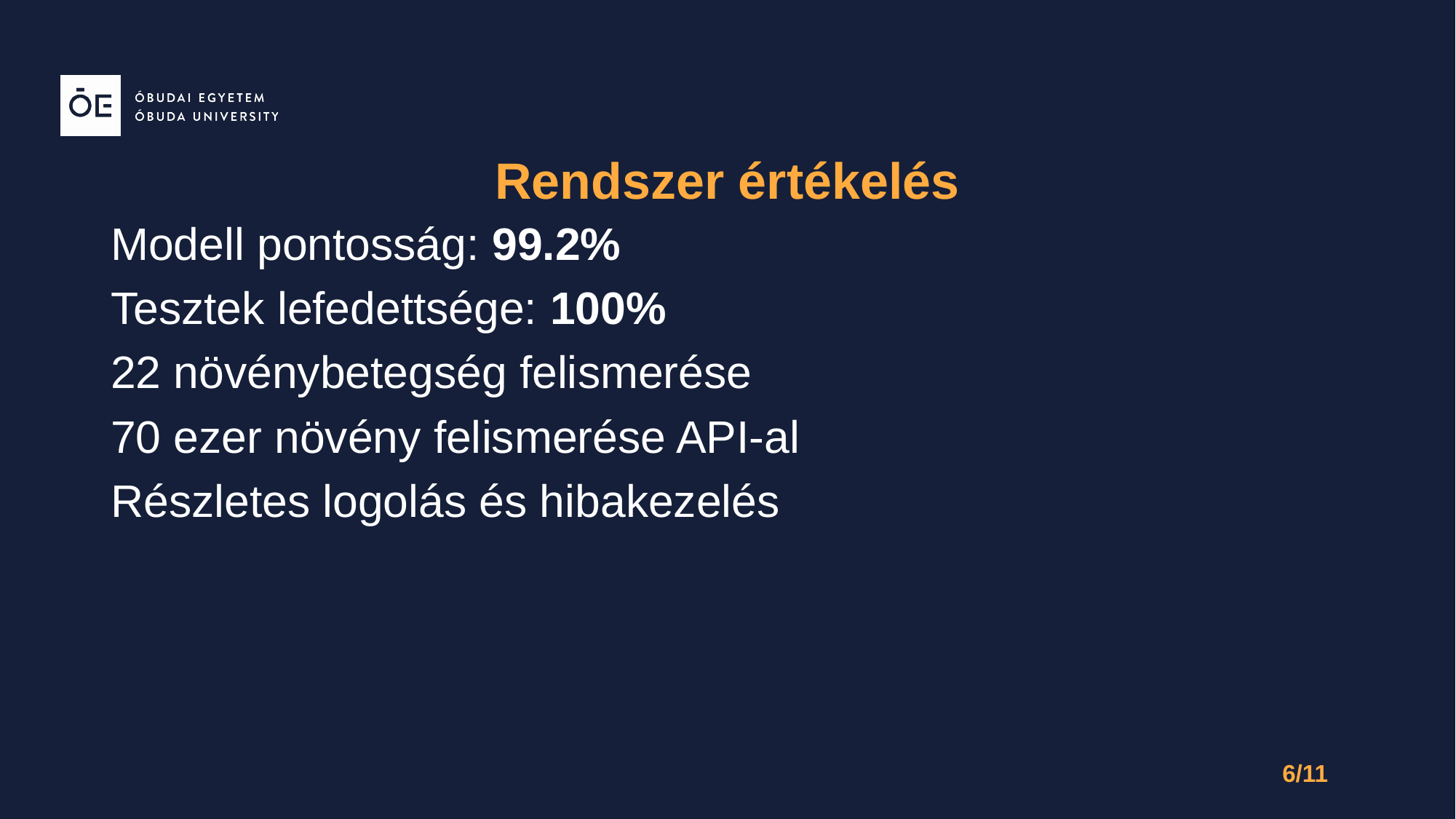

# Rendszer értékelés
Modell pontosság: 99.2%
Tesztek lefedettsége: 100%
22 növénybetegség felismerése
70 ezer növény felismerése API-al
Részletes logolás és hibakezelés
6/11